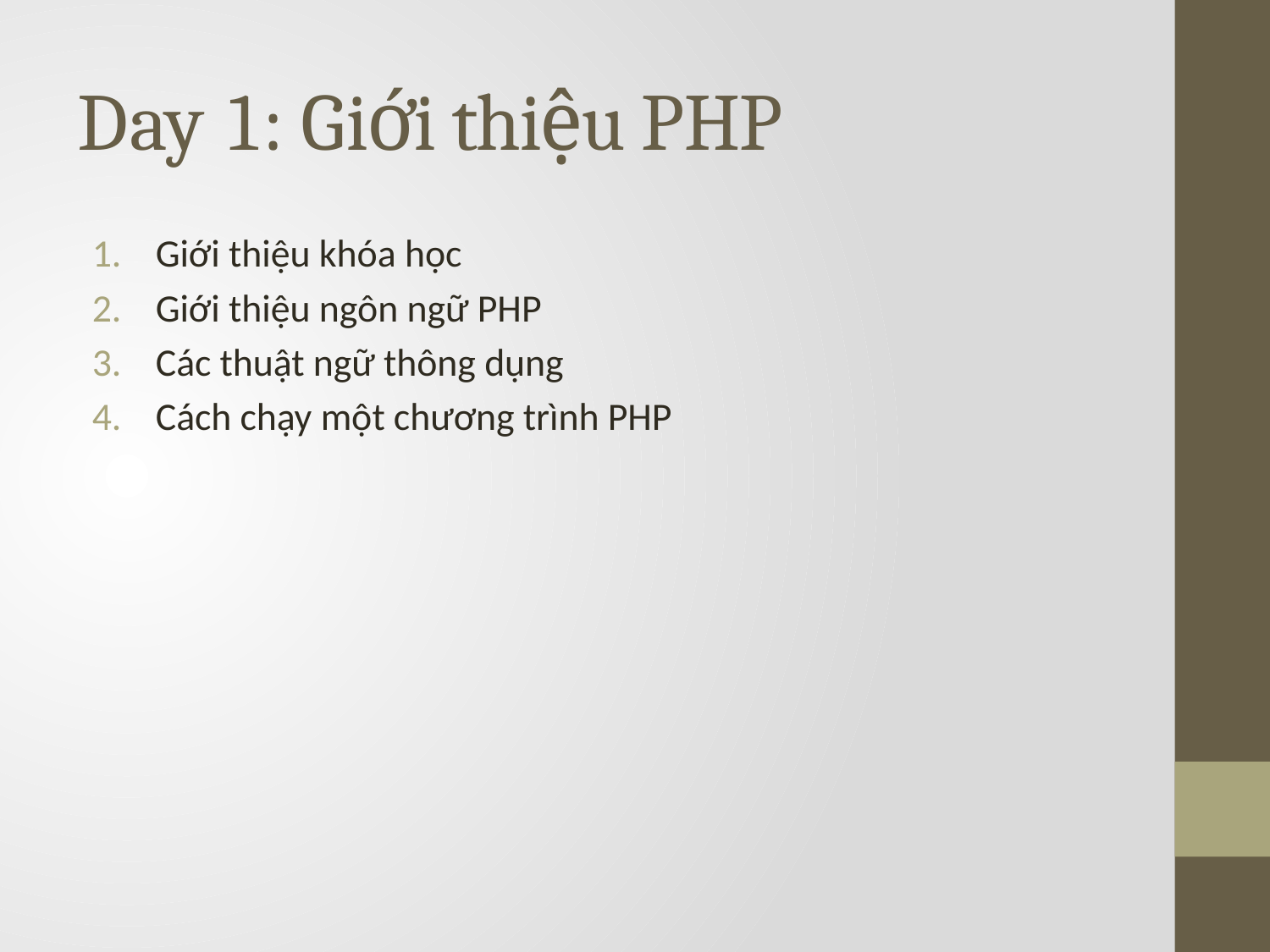

# Day 1: Giới thiệu PHP
Giới thiệu khóa học
Giới thiệu ngôn ngữ PHP
Các thuật ngữ thông dụng
Cách chạy một chương trình PHP